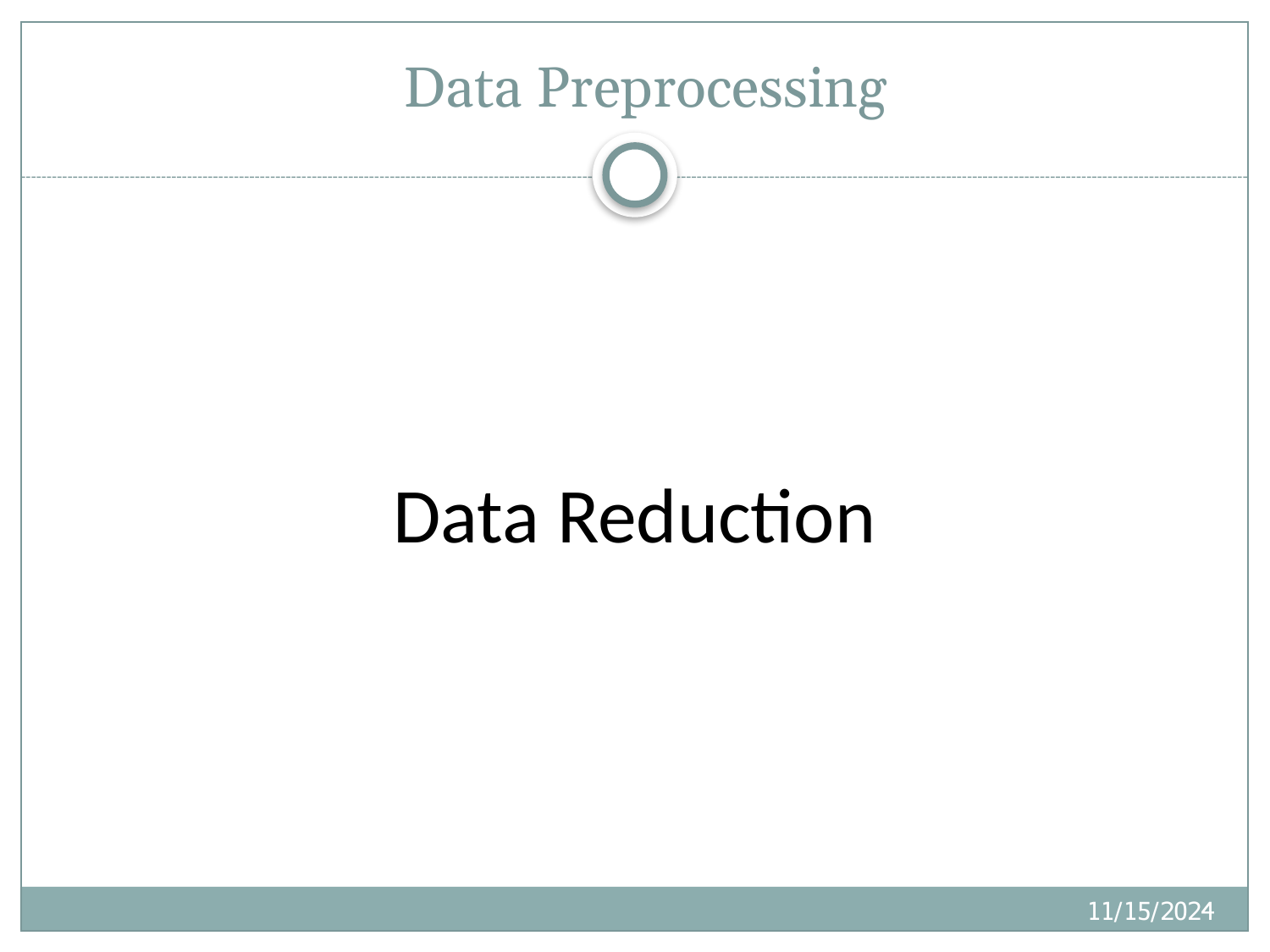

# Data Preprocessing
Data Reduction
21
11/15/2024